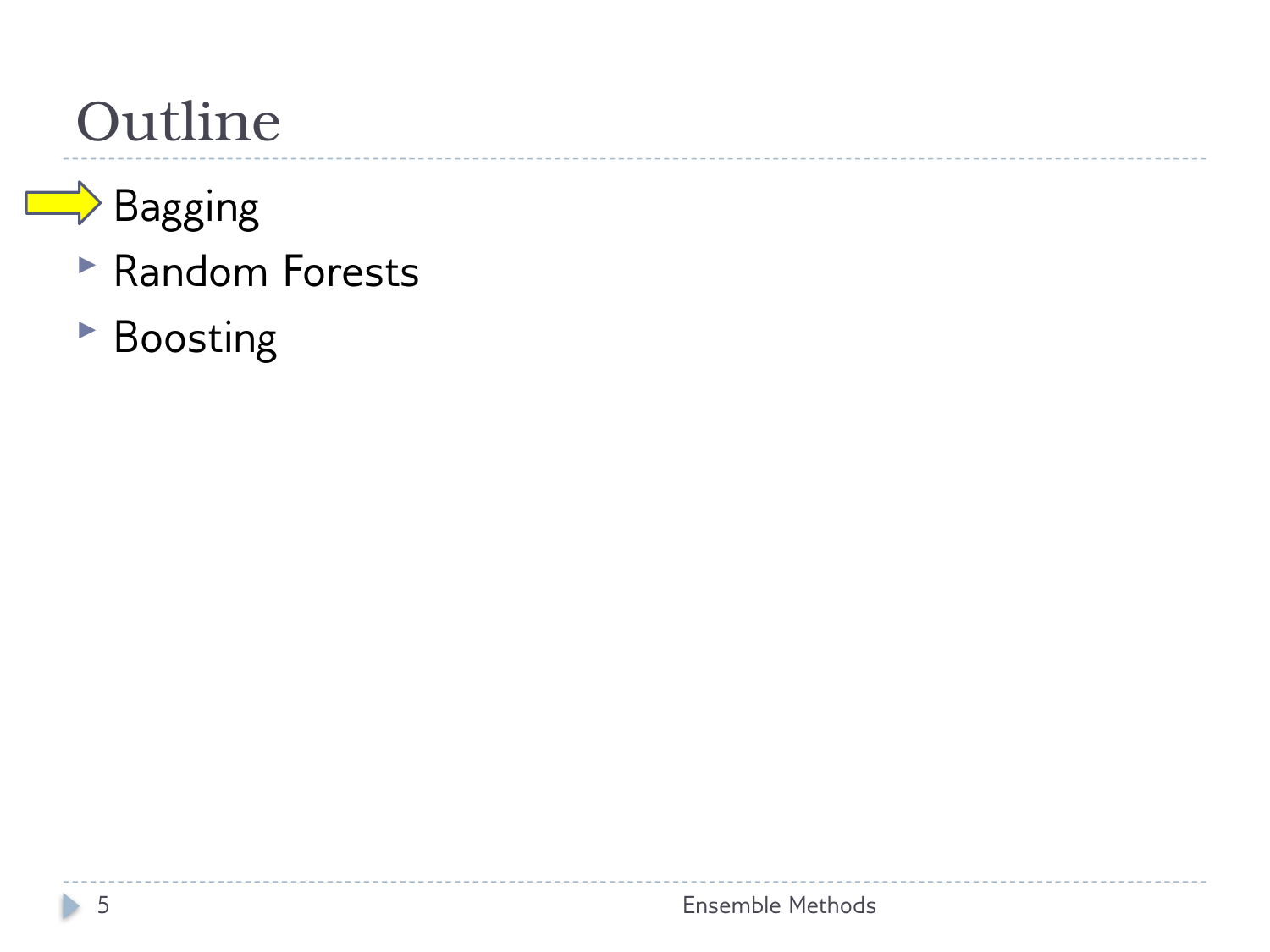

# Outline
Bagging
Random Forests
Boosting

5
Ensemble Methods